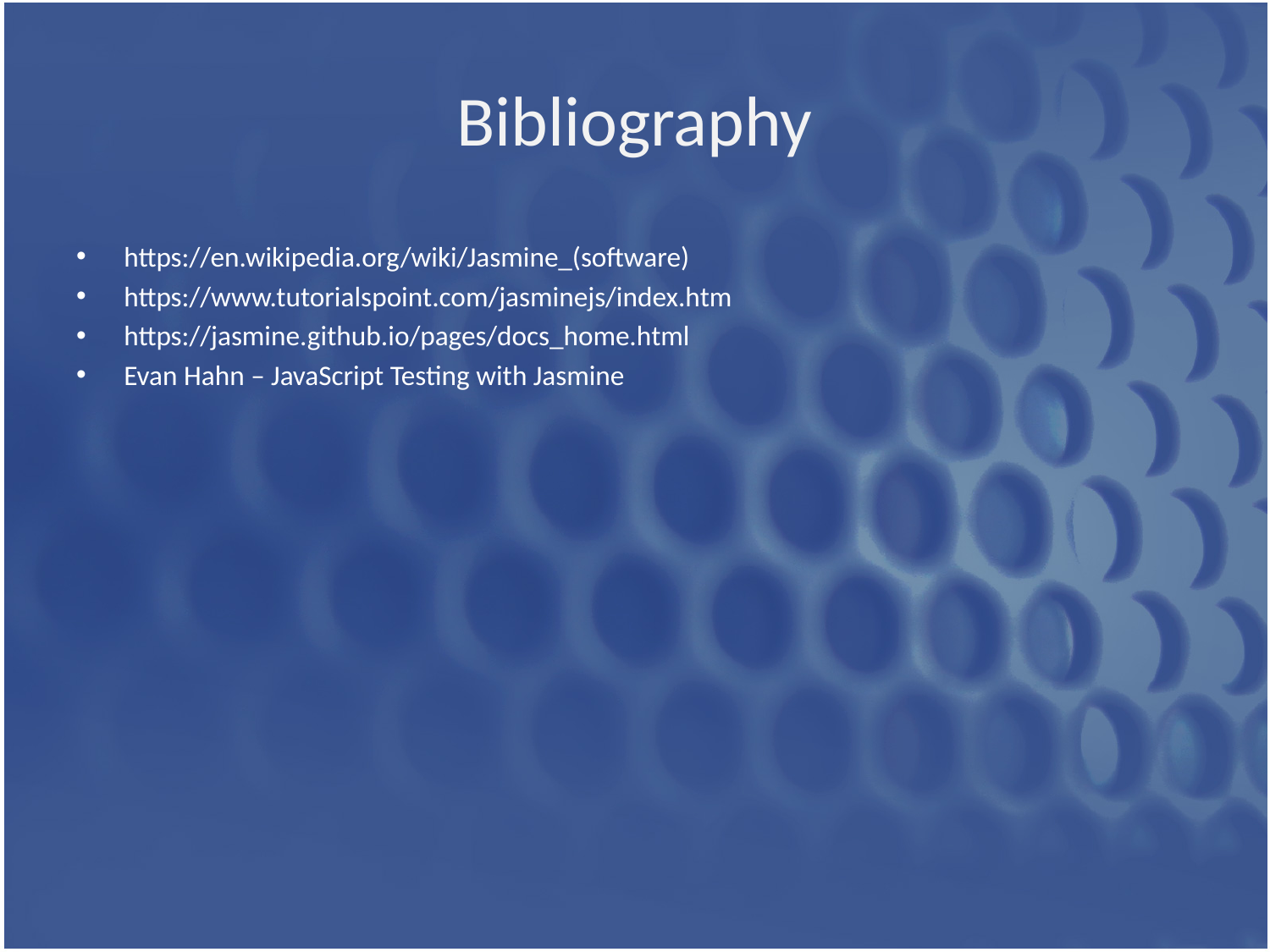

# Bibliography
https://en.wikipedia.org/wiki/Jasmine_(software)
https://www.tutorialspoint.com/jasminejs/index.htm
https://jasmine.github.io/pages/docs_home.html
Evan Hahn – JavaScript Testing with Jasmine